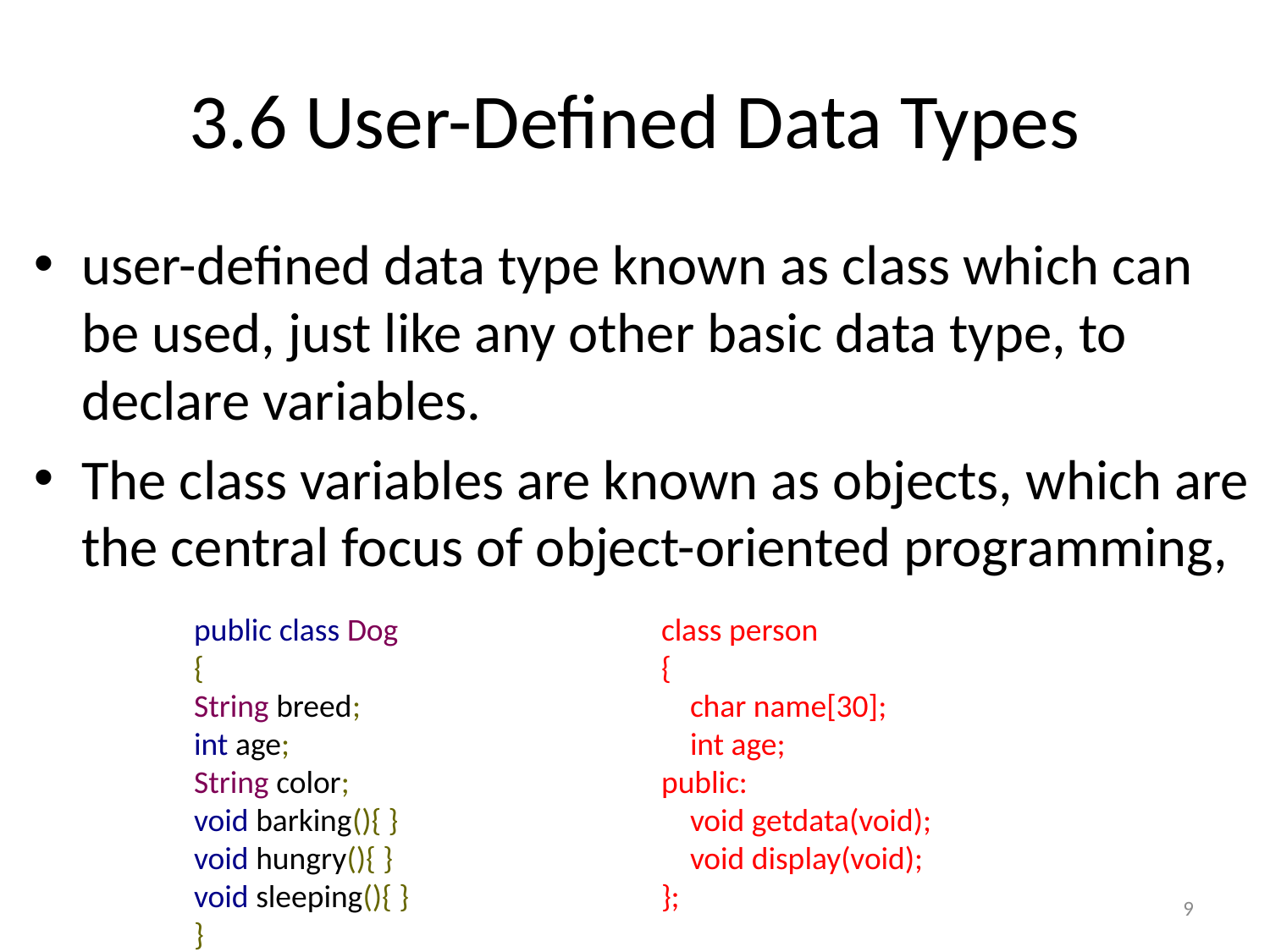

# 3.6 User-Defined Data Types
user-defined data type known as class which can be used, just like any other basic data type, to declare variables.
The class variables are known as objects, which are the central focus of object-oriented programming,
public class Dog
{
String breed;
int age;
String color;
void barking(){ }
void hungry(){ }
void sleeping(){ }
}

class person
{
    char name[30];
    int age;
public:
    void getdata(void);
    void display(void);
};

9